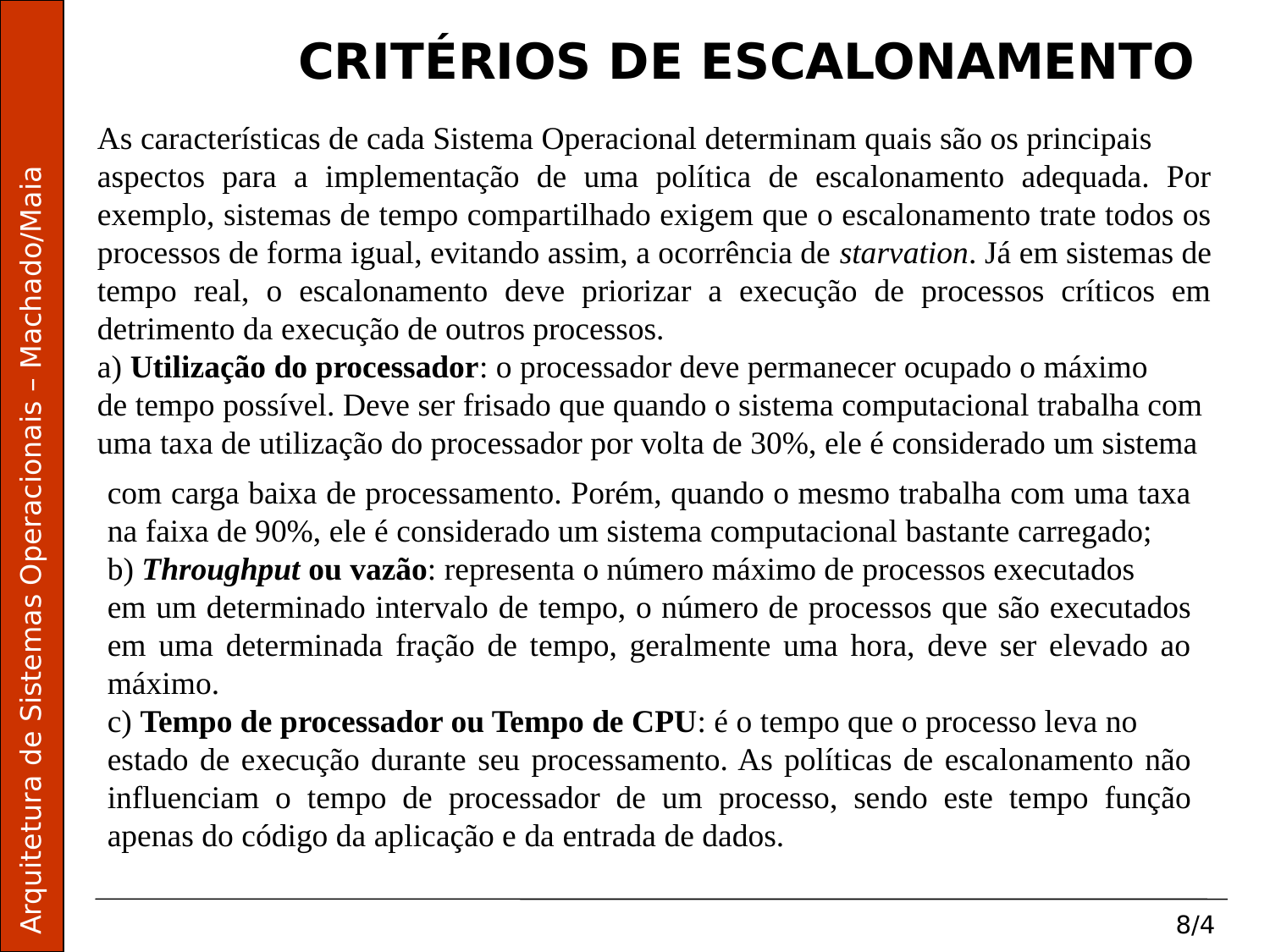

# CRITÉRIOS DE ESCALONAMENTO
As características de cada Sistema Operacional determinam quais são os principais
aspectos para a implementação de uma política de escalonamento adequada. Por exemplo, sistemas de tempo compartilhado exigem que o escalonamento trate todos os processos de forma igual, evitando assim, a ocorrência de starvation. Já em sistemas de
tempo real, o escalonamento deve priorizar a execução de processos críticos em detrimento da execução de outros processos.
a) Utilização do processador: o processador deve permanecer ocupado o máximo
de tempo possível. Deve ser frisado que quando o sistema computacional trabalha com
uma taxa de utilização do processador por volta de 30%, ele é considerado um sistema
com carga baixa de processamento. Porém, quando o mesmo trabalha com uma taxa na faixa de 90%, ele é considerado um sistema computacional bastante carregado;
b) Throughput ou vazão: representa o número máximo de processos executados
em um determinado intervalo de tempo, o número de processos que são executados em uma determinada fração de tempo, geralmente uma hora, deve ser elevado ao máximo.
c) Tempo de processador ou Tempo de CPU: é o tempo que o processo leva no
estado de execução durante seu processamento. As políticas de escalonamento não influenciam o tempo de processador de um processo, sendo este tempo função apenas do código da aplicação e da entrada de dados.